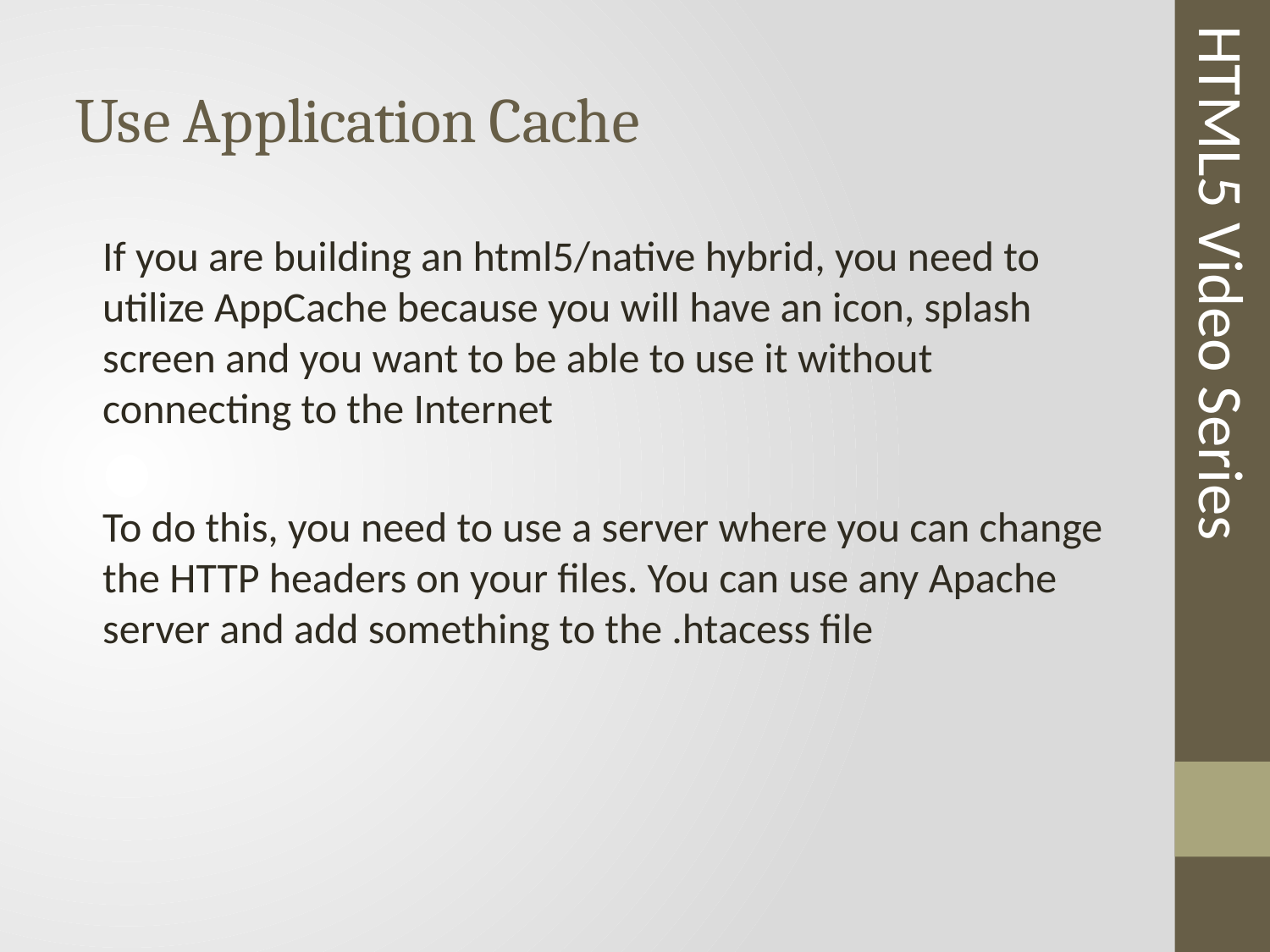

# Use Application Cache
If you are building an html5/native hybrid, you need to utilize AppCache because you will have an icon, splash screen and you want to be able to use it without connecting to the Internet

To do this, you need to use a server where you can change the HTTP headers on your files. You can use any Apache server and add something to the .htacess file
HTML5 Video Series